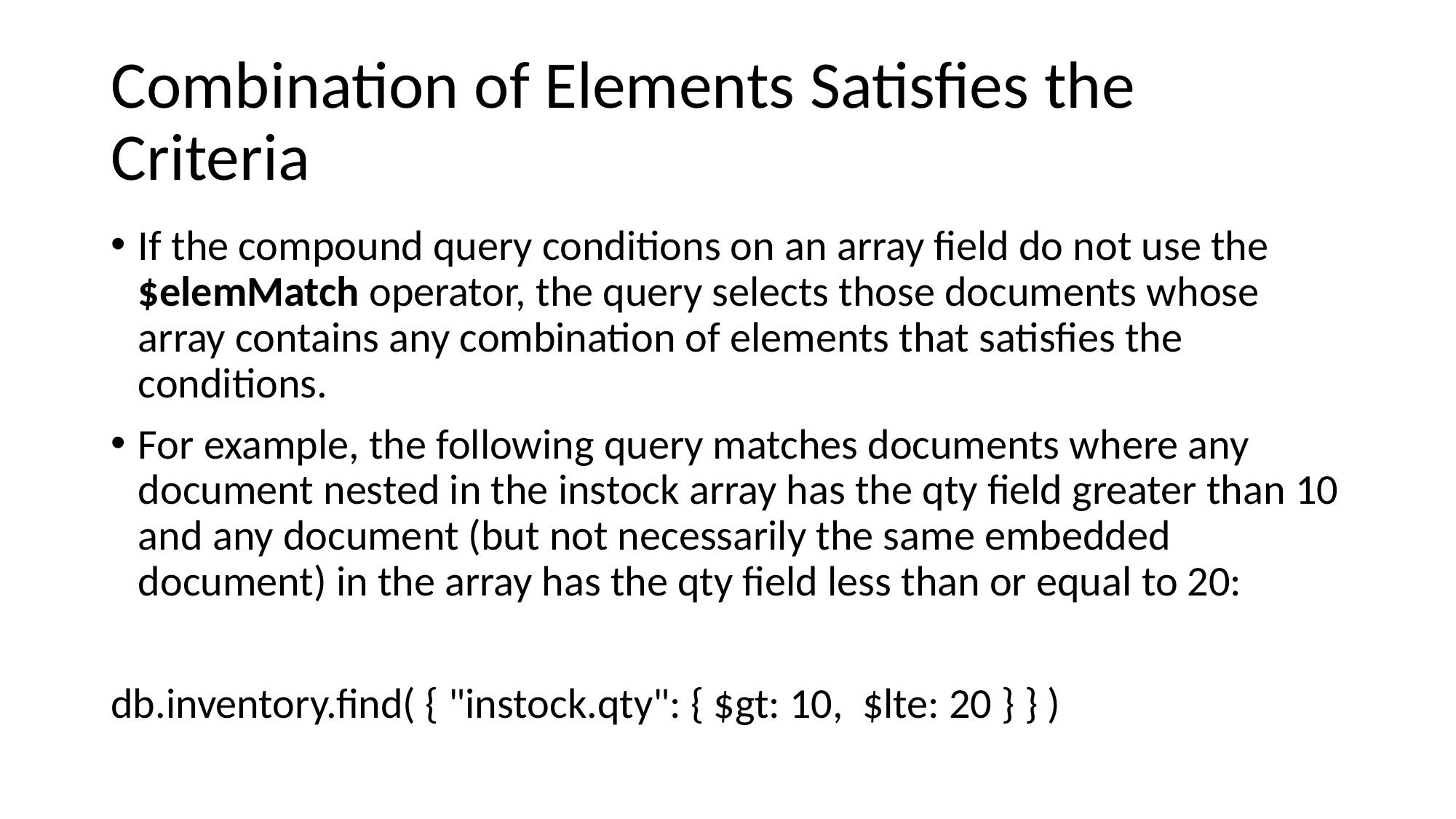

# Combination of Elements Satisfies the Criteria
If the compound query conditions on an array field do not use the $elemMatch operator, the query selects those documents whose array contains any combination of elements that satisfies the conditions.
For example, the following query matches documents where any document nested in the instock array has the qty field greater than 10 and any document (but not necessarily the same embedded document) in the array has the qty field less than or equal to 20:

db.inventory.find( { "instock.qty": { $gt: 10,  $lte: 20 } } )